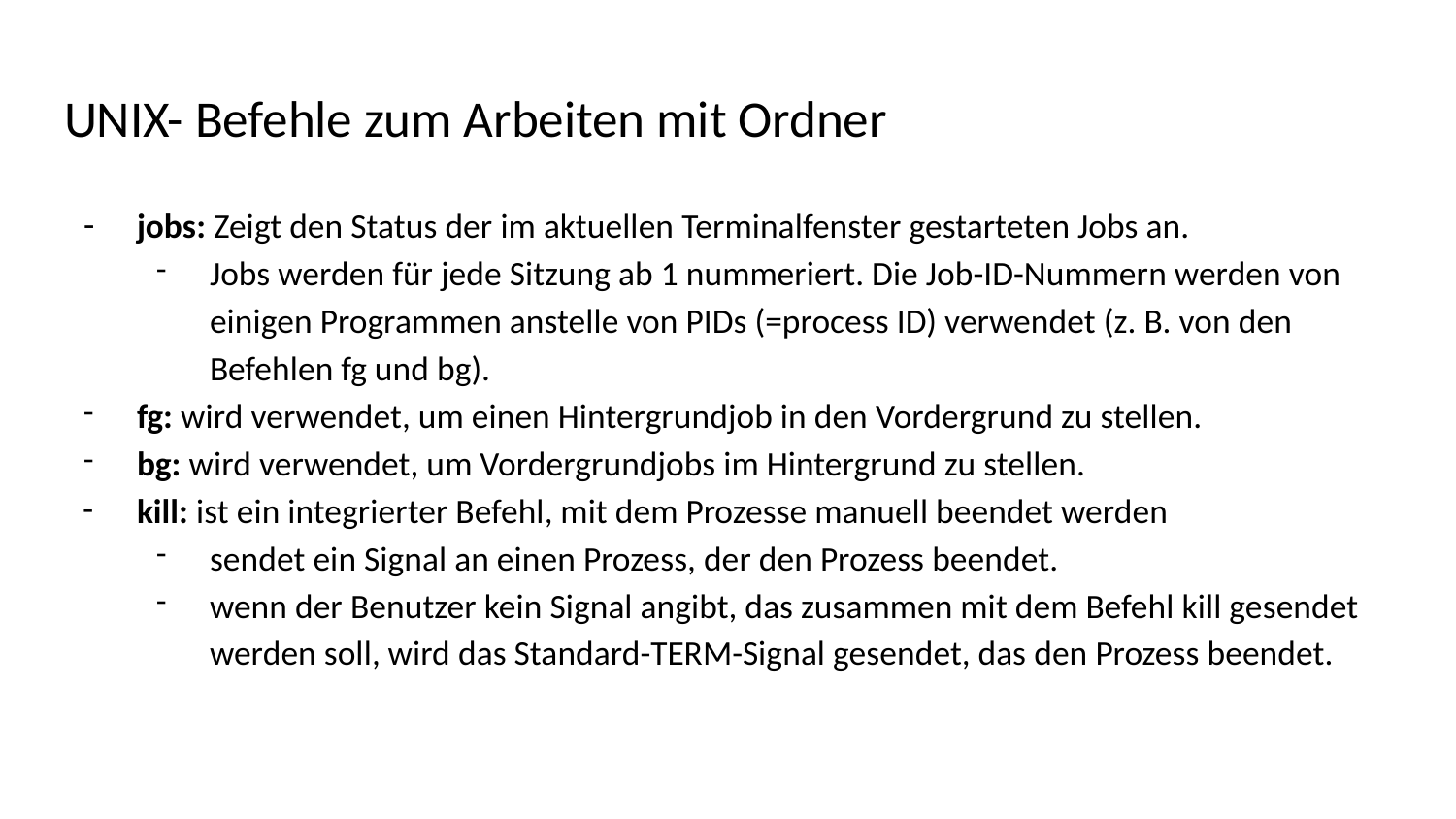

# UNIX- Befehle zum Arbeiten mit Ordner
jobs: Zeigt den Status der im aktuellen Terminalfenster gestarteten Jobs an.
Jobs werden für jede Sitzung ab 1 nummeriert. Die Job-ID-Nummern werden von einigen Programmen anstelle von PIDs (=process ID) verwendet (z. B. von den Befehlen fg und bg).
fg: wird verwendet, um einen Hintergrundjob in den Vordergrund zu stellen.
bg: wird verwendet, um Vordergrundjobs im Hintergrund zu stellen.
kill: ist ein integrierter Befehl, mit dem Prozesse manuell beendet werden
sendet ein Signal an einen Prozess, der den Prozess beendet.
wenn der Benutzer kein Signal angibt, das zusammen mit dem Befehl kill gesendet werden soll, wird das Standard-TERM-Signal gesendet, das den Prozess beendet.